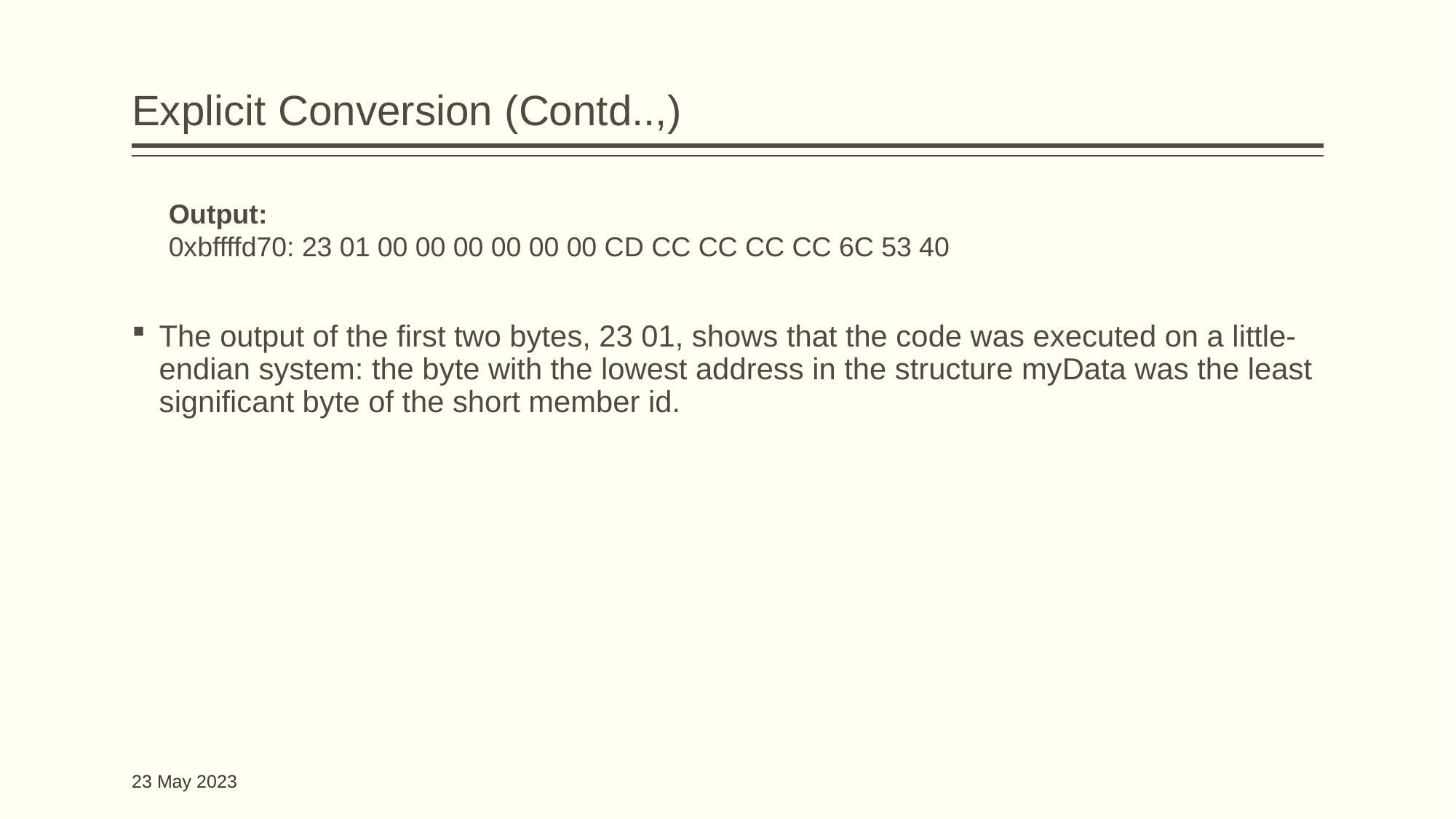

# Explicit Conversion (Contd..,)

The output of the first two bytes, 23 01, shows that the code was executed on a little-endian system: the byte with the lowest address in the structure myData was the least significant byte of the short member id.
Output:
0xbffffd70: 23 01 00 00 00 00 00 00 CD CC CC CC CC 6C 53 40
23 May 2023